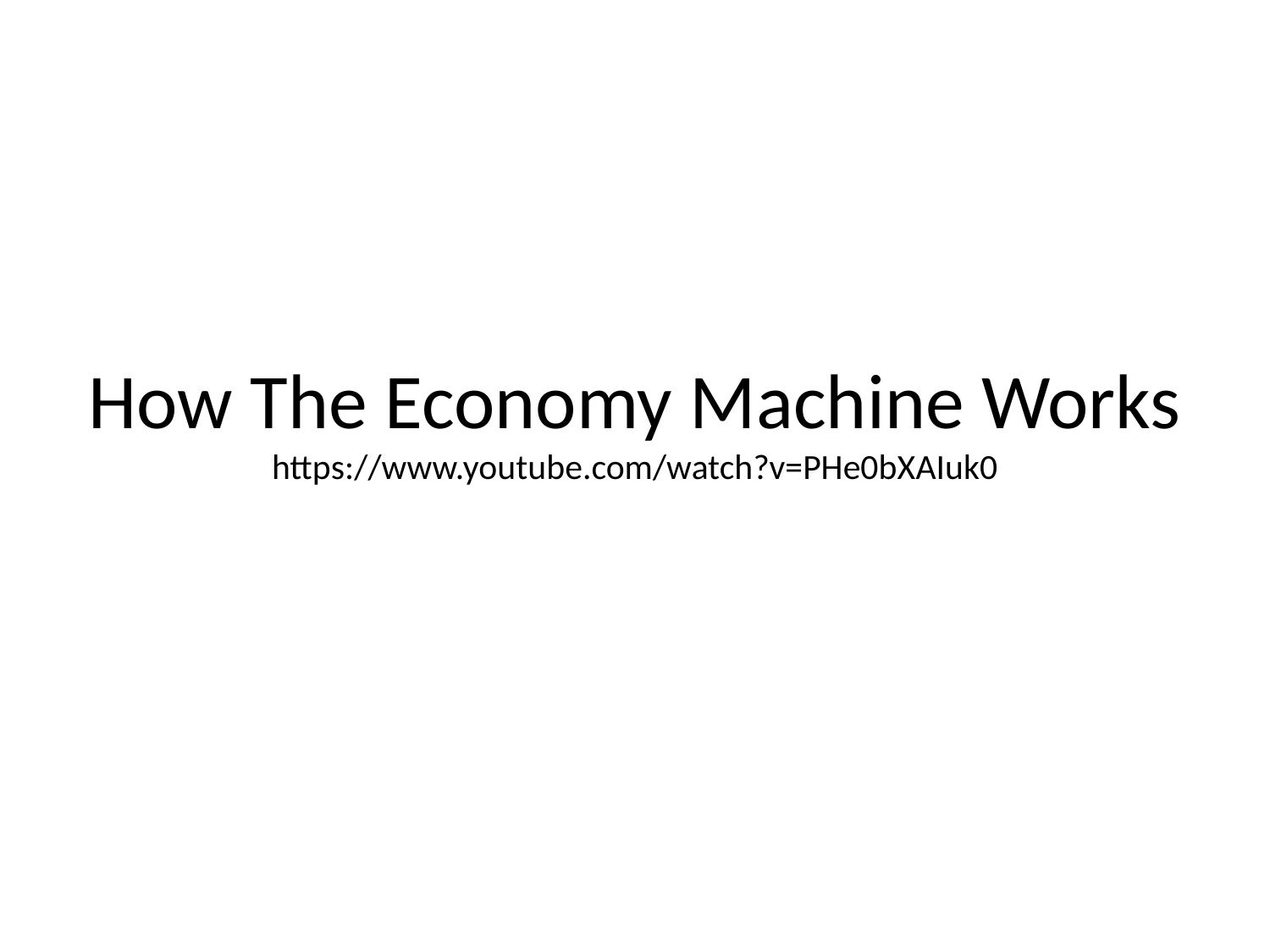

# How The Economy Machine Works https://www.youtube.com/watch?v=PHe0bXAIuk0